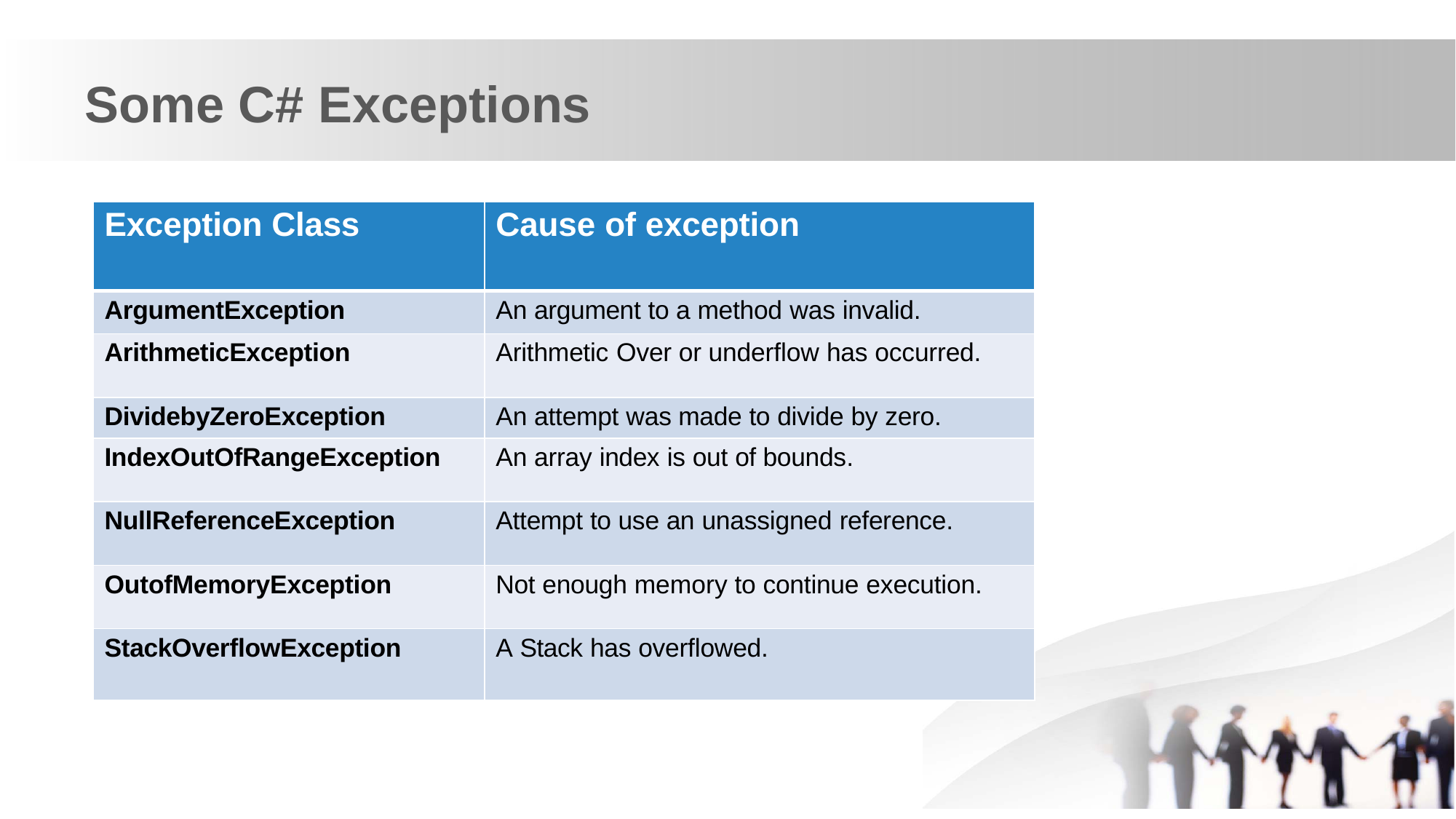

Some C# Exceptions
| Exception Class | Cause of exception |
| --- | --- |
| ArgumentException | An argument to a method was invalid. |
| ArithmeticException | Arithmetic Over or underflow has occurred. |
| DividebyZeroException | An attempt was made to divide by zero. |
| IndexOutOfRangeException | An array index is out of bounds. |
| NullReferenceException | Attempt to use an unassigned reference. |
| OutofMemoryException | Not enough memory to continue execution. |
| StackOverflowException | A Stack has overflowed. |